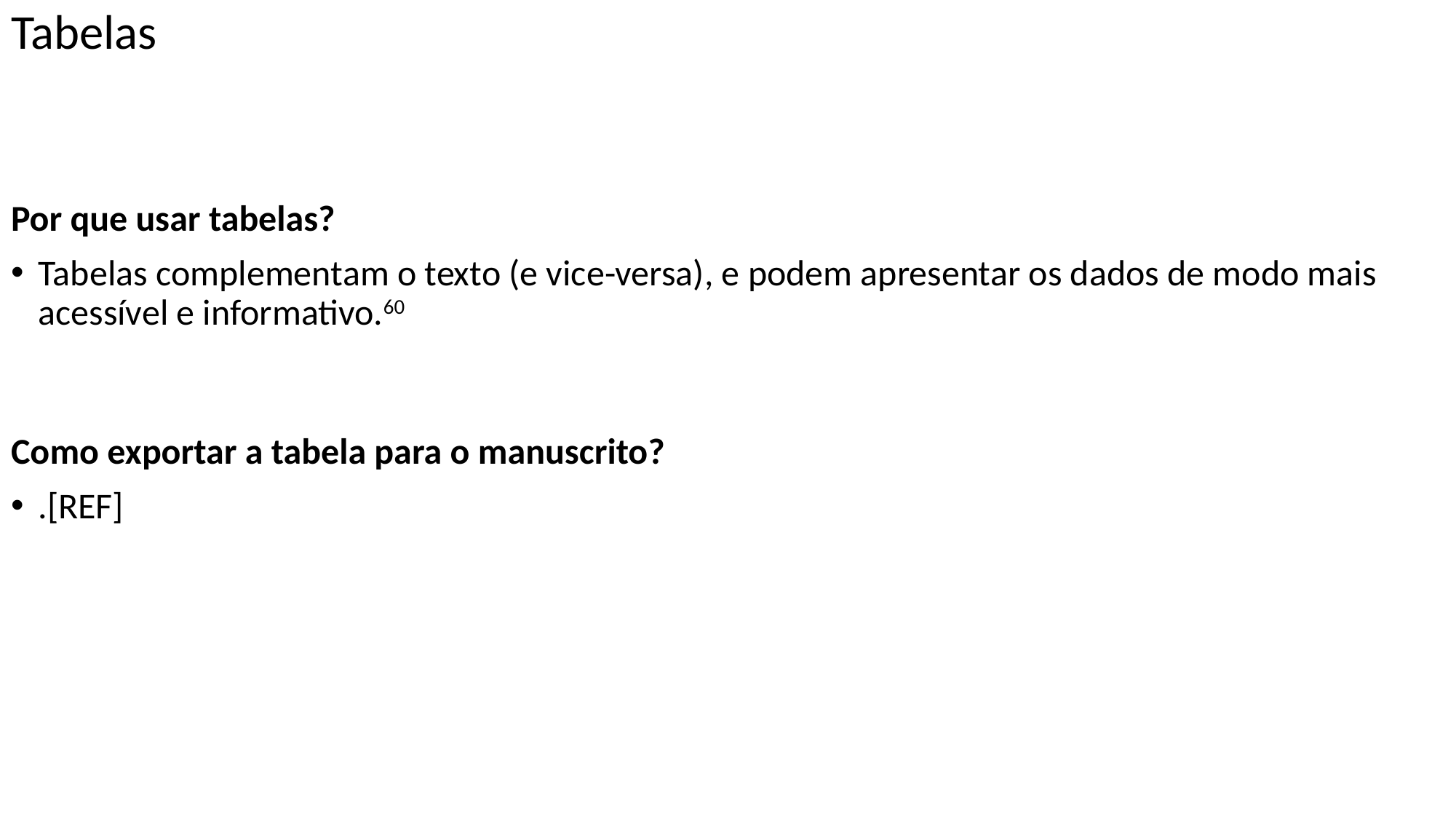

# Tabelas

Por que usar tabelas?
Tabelas complementam o texto (e vice-versa), e podem apresentar os dados de modo mais acessível e informativo.60

Como exportar a tabela para o manuscrito?
.[REF]